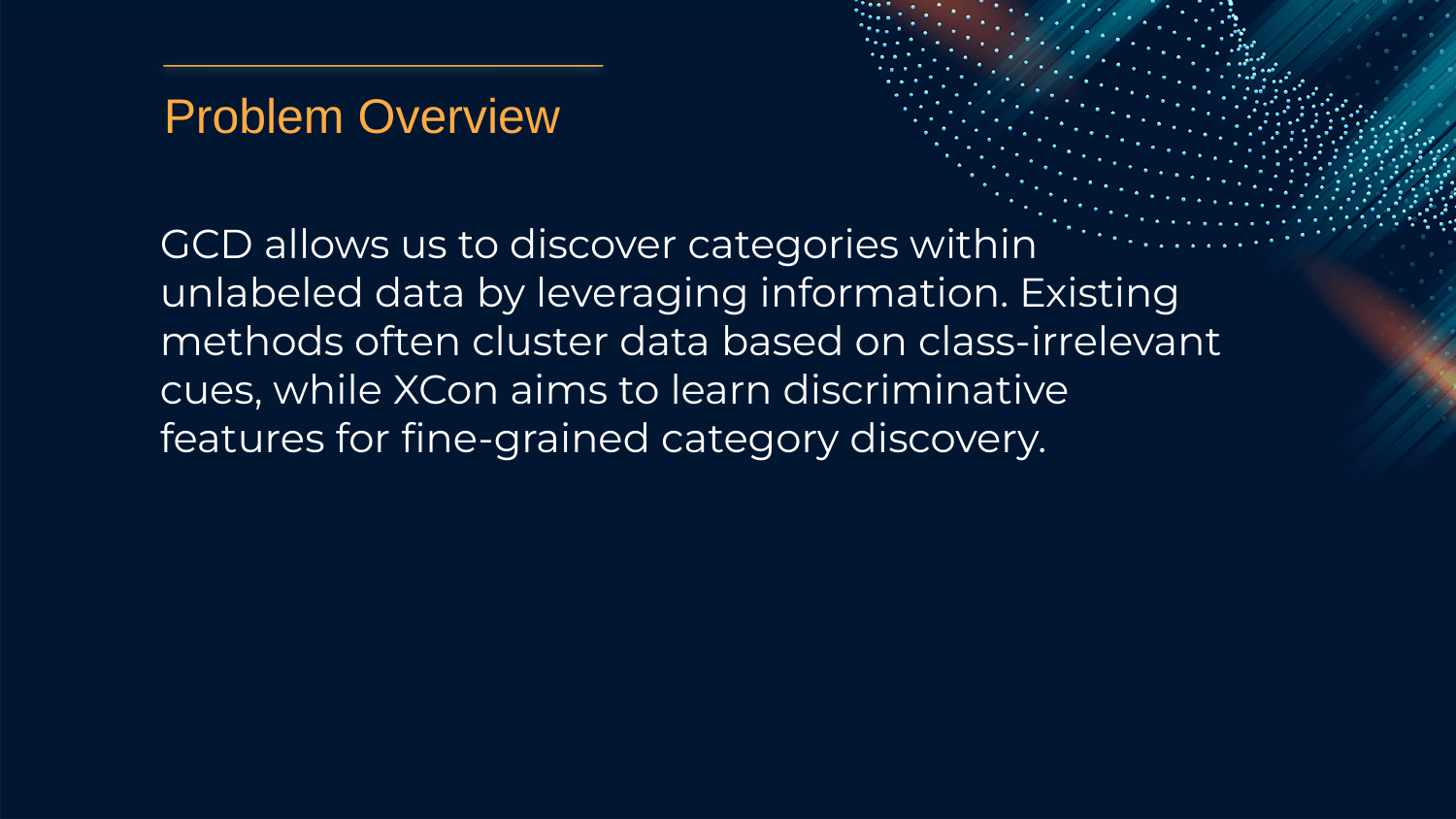

Problem Overview
GCD allows us to discover categories within unlabeled data by leveraging information. Existing methods often cluster data based on class-irrelevant cues, while XCon aims to learn discriminative features for fine-grained category discovery.